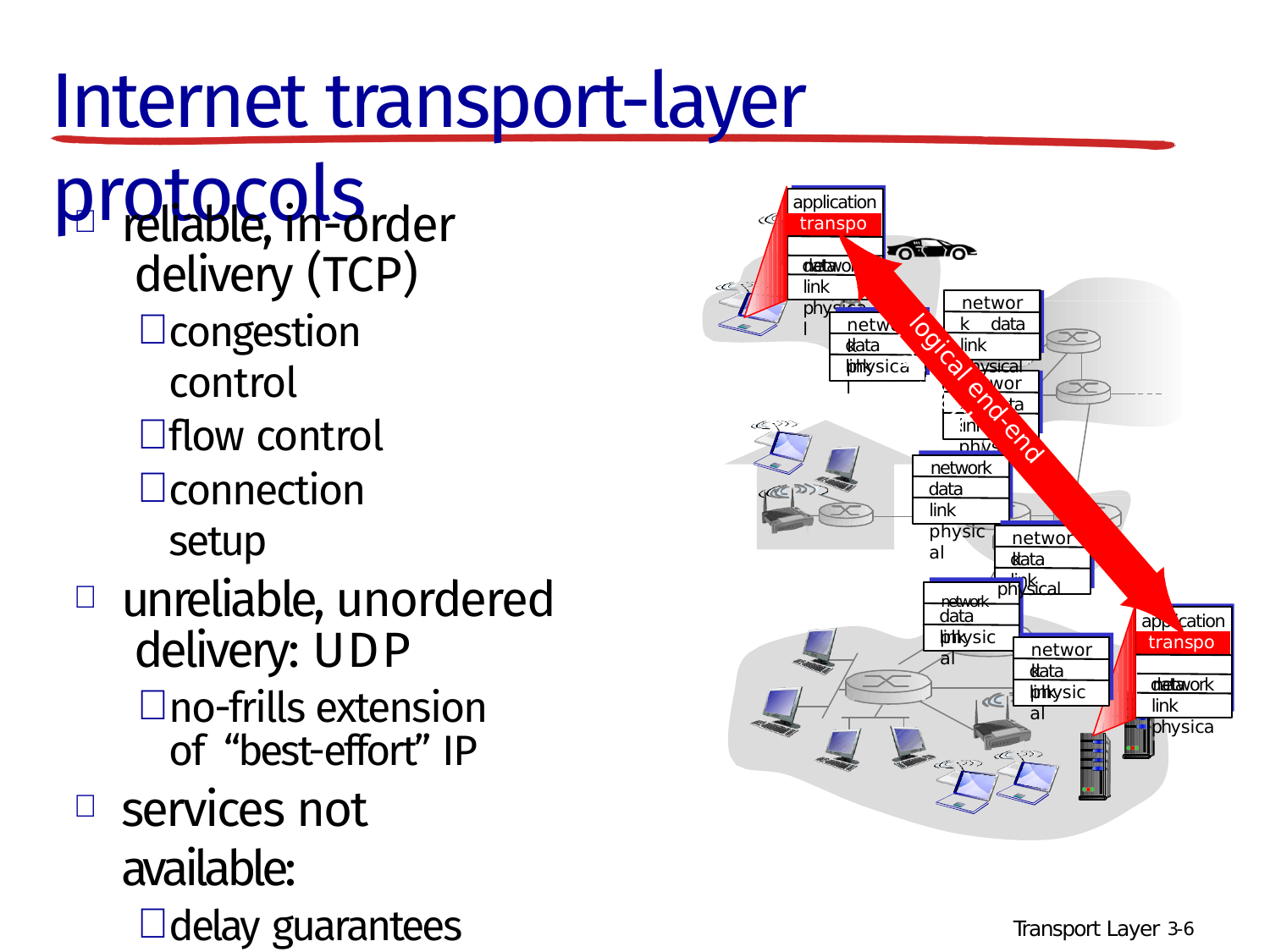

# Internet transport-layer protocols

application
reliable, in-order  delivery (TCP)
congestion control
flow control
connection setup
unreliable, unordered  delivery: UDP
no-frills extension of  “best-effort” IP
services not available:
delay guarantees
bandwidth guarantees
transport  network

data link  physical

network  data link  physical

network

data link
physical
network  data link  physical
logical end-end transport
network

data link  physical
network

data link
network physical

data link
application
physical
transport  network
network
data link
data link  physical
physical
Transport Layer 3-6